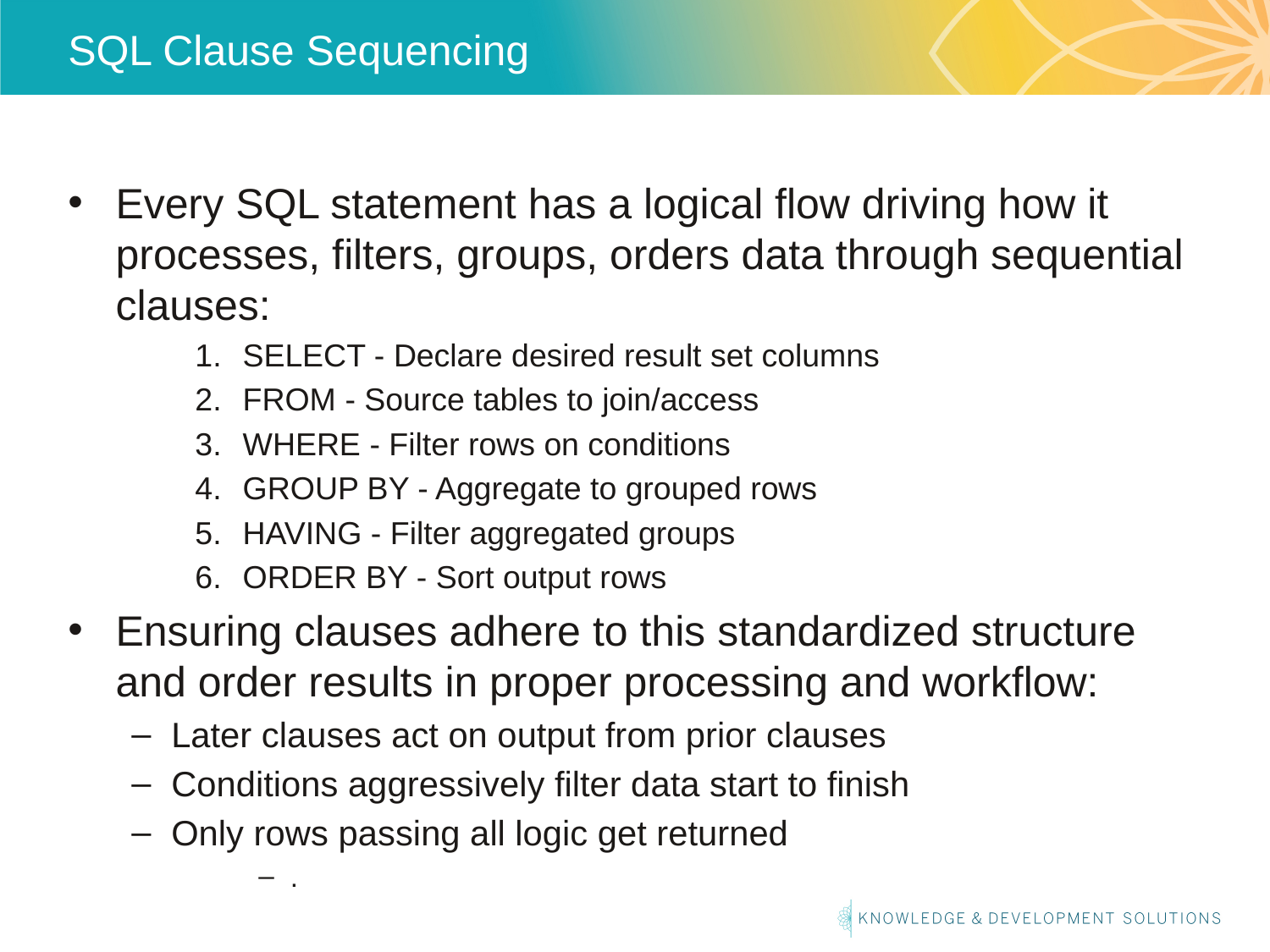

# SQL Clause Sequencing
Every SQL statement has a logical flow driving how it processes, filters, groups, orders data through sequential clauses:
SELECT - Declare desired result set columns
FROM - Source tables to join/access
WHERE - Filter rows on conditions
GROUP BY - Aggregate to grouped rows
HAVING - Filter aggregated groups
ORDER BY - Sort output rows
Ensuring clauses adhere to this standardized structure and order results in proper processing and workflow:
Later clauses act on output from prior clauses
Conditions aggressively filter data start to finish
Only rows passing all logic get returned
.